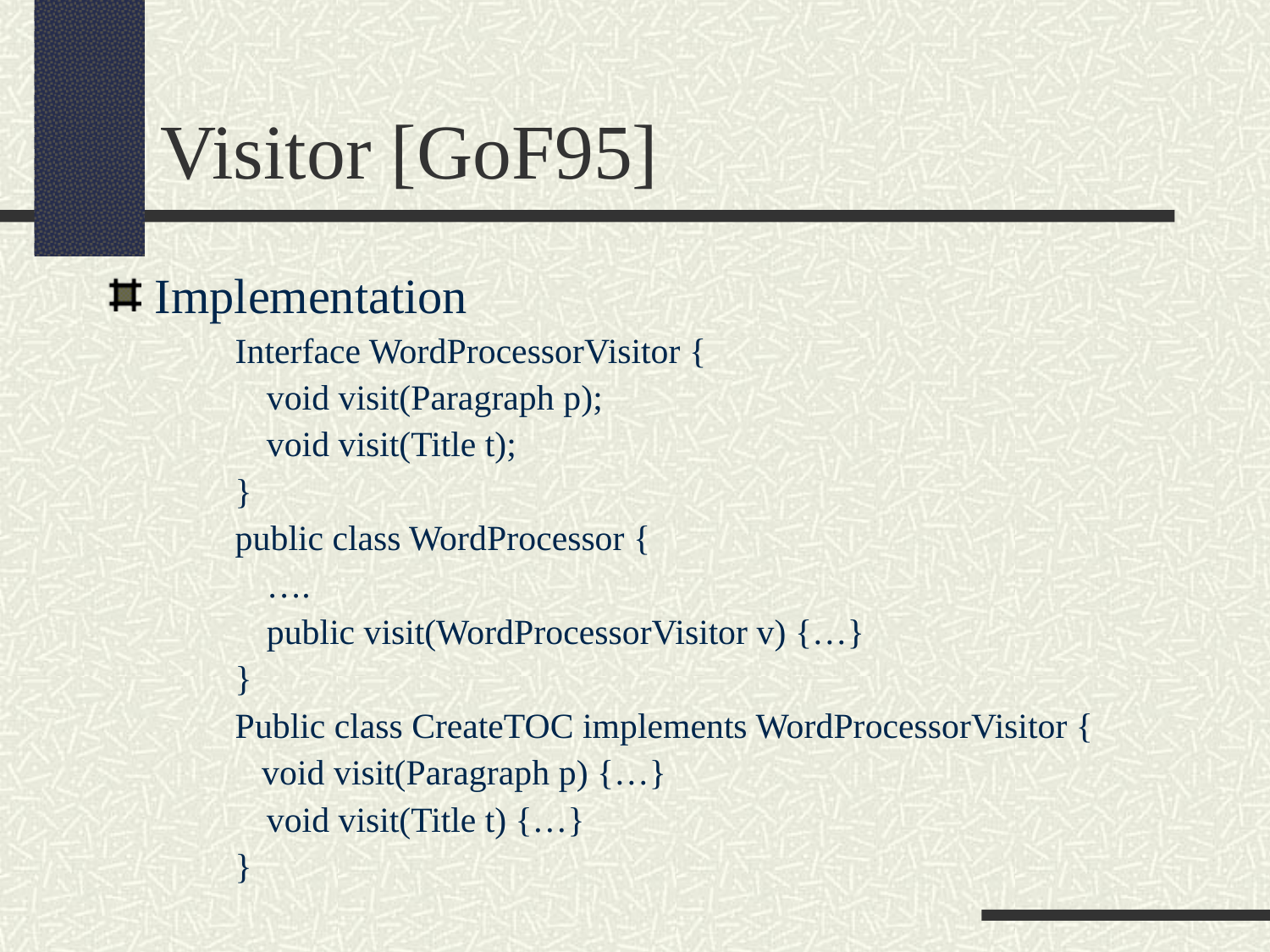

Visitor [GoF95]
Implementation
Interface WordProcessorVisitor {
	void visit(Paragraph p);
	void visit(Title t);
}
public class WordProcessor {
	….
	public visit(WordProcessorVisitor v) {…}
}
Public class CreateTOC implements WordProcessorVisitor {
   void visit(Paragraph p) {…}
	void visit(Title t) {…}
}